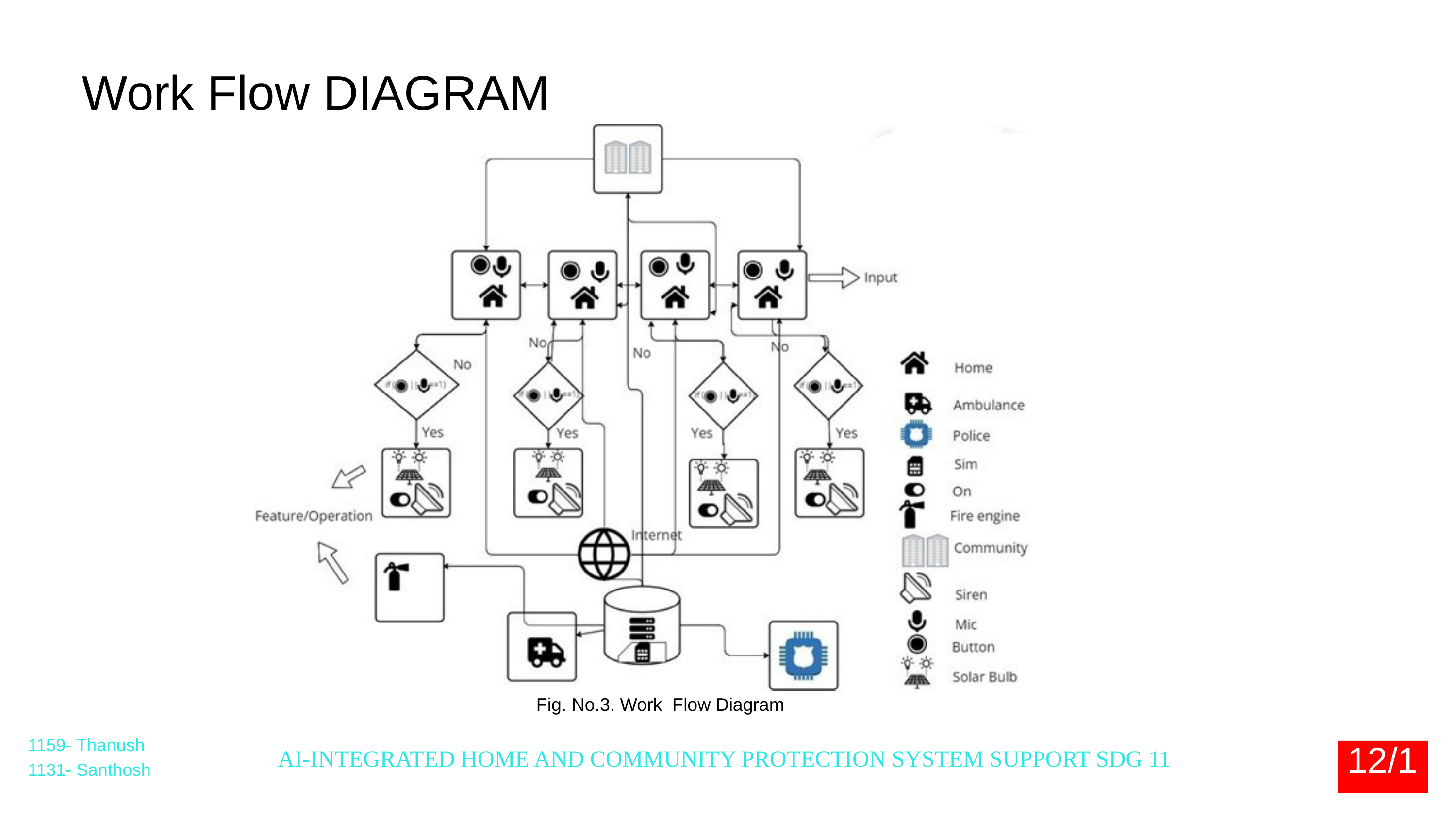

Work Flow DIAGRAM

Fig. No.3. Work  Flow Diagram
12/17
1159- Thanush
1131- Santhosh

AI-INTEGRATED HOME AND COMMUNITY PROTECTION SYSTEM SUPPORT SDG 11